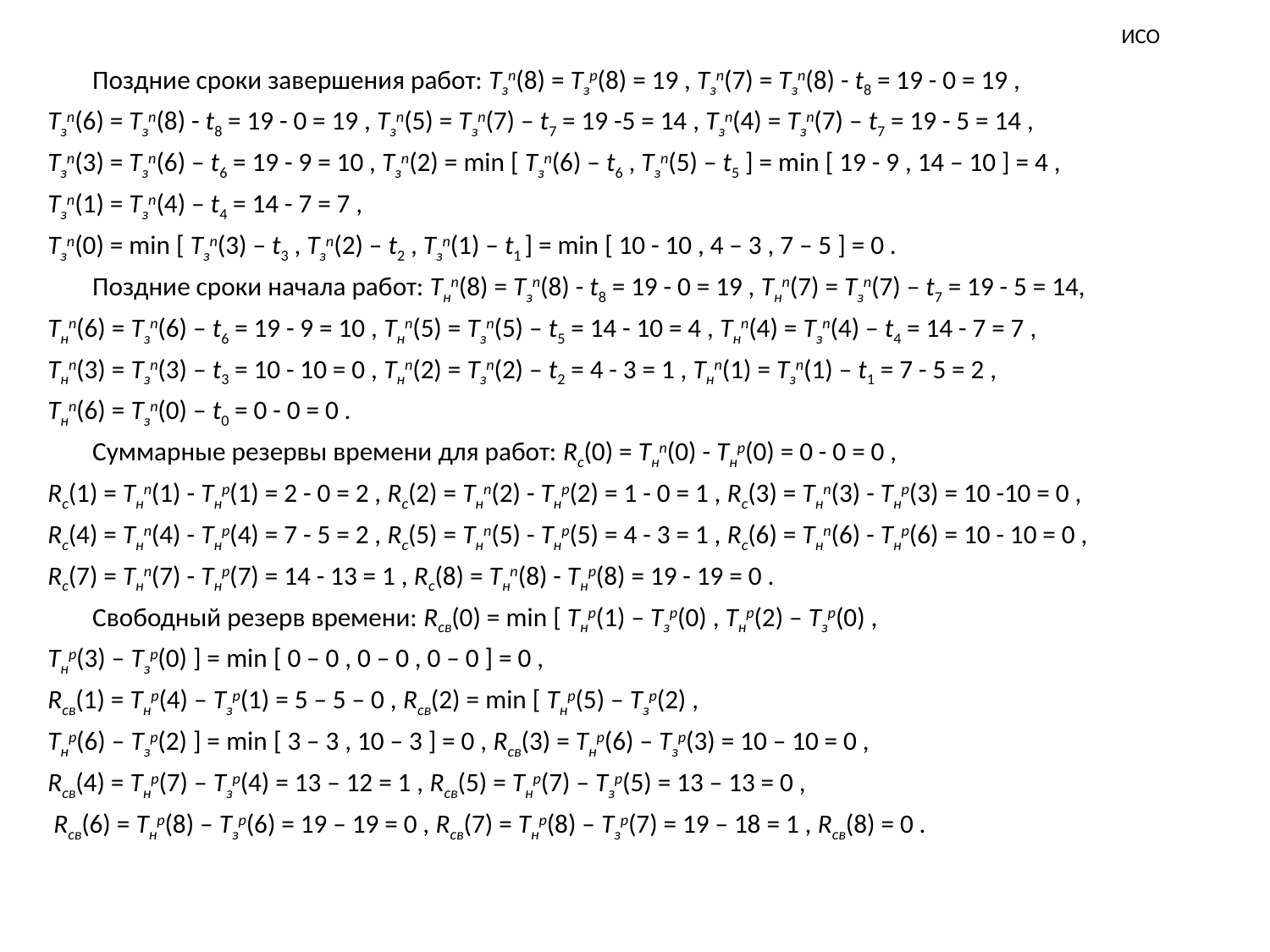

# ИСО
	Поздние сроки завершения работ: Tзn(8) = Tзp(8) = 19 , Tзn(7) = Tзn(8) - t8 = 19 - 0 = 19 ,
Tзn(6) = Tзn(8) - t8 = 19 - 0 = 19 , Tзn(5) = Tзn(7) – t7 = 19 -5 = 14 , Tзn(4) = Tзn(7) – t7 = 19 - 5 = 14 ,
Tзn(3) = Tзn(6) – t6 = 19 - 9 = 10 , Tзn(2) = min [ Tзn(6) – t6 , Tзn(5) – t5 ] = min [ 19 - 9 , 14 – 10 ] = 4 ,
Tзn(1) = Tзn(4) – t4 = 14 - 7 = 7 ,
Tзn(0) = min [ Tзn(3) – t3 , Tзn(2) – t2 , Tзn(1) – t1 ] = min [ 10 - 10 , 4 – 3 , 7 – 5 ] = 0 .
	Поздние сроки начала работ: Tнn(8) = Tзn(8) - t8 = 19 - 0 = 19 , Tнn(7) = Tзn(7) – t7 = 19 - 5 = 14,
Tнn(6) = Tзn(6) – t6 = 19 - 9 = 10 , Tнn(5) = Tзn(5) – t5 = 14 - 10 = 4 , Tнn(4) = Tзn(4) – t4 = 14 - 7 = 7 ,
Tнn(3) = Tзn(3) – t3 = 10 - 10 = 0 , Tнn(2) = Tзn(2) – t2 = 4 - 3 = 1 , Tнn(1) = Tзn(1) – t1 = 7 - 5 = 2 ,
Tнn(6) = Tзn(0) – t0 = 0 - 0 = 0 .
	Суммарные резервы времени для работ: Rc(0) = Tнn(0) - Tнp(0) = 0 - 0 = 0 ,
Rc(1) = Tнn(1) - Tнp(1) = 2 - 0 = 2 , Rc(2) = Tнn(2) - Tнp(2) = 1 - 0 = 1 , Rc(3) = Tнn(3) - Tнp(3) = 10 -10 = 0 ,
Rc(4) = Tнn(4) - Tнp(4) = 7 - 5 = 2 , Rc(5) = Tнn(5) - Tнp(5) = 4 - 3 = 1 , Rc(6) = Tнn(6) - Tнp(6) = 10 - 10 = 0 ,
Rc(7) = Tнn(7) - Tнp(7) = 14 - 13 = 1 , Rc(8) = Tнn(8) - Tнp(8) = 19 - 19 = 0 .
	Свободный резерв времени: Rсв(0) = min [ Tнp(1) – Tзp(0) , Tнp(2) – Tзp(0) ,
Tнp(3) – Tзp(0) ] = min [ 0 – 0 , 0 – 0 , 0 – 0 ] = 0 ,
Rсв(1) = Tнp(4) – Tзp(1) = 5 – 5 – 0 , Rсв(2) = min [ Tнp(5) – Tзp(2) ,
Tнp(6) – Tзp(2) ] = min [ 3 – 3 , 10 – 3 ] = 0 , Rсв(3) = Tнp(6) – Tзp(3) = 10 – 10 = 0 ,
Rсв(4) = Tнp(7) – Tзp(4) = 13 – 12 = 1 , Rсв(5) = Tнp(7) – Tзp(5) = 13 – 13 = 0 ,
 Rсв(6) = Tнp(8) – Tзp(6) = 19 – 19 = 0 , Rсв(7) = Tнp(8) – Tзp(7) = 19 – 18 = 1 , Rсв(8) = 0 .